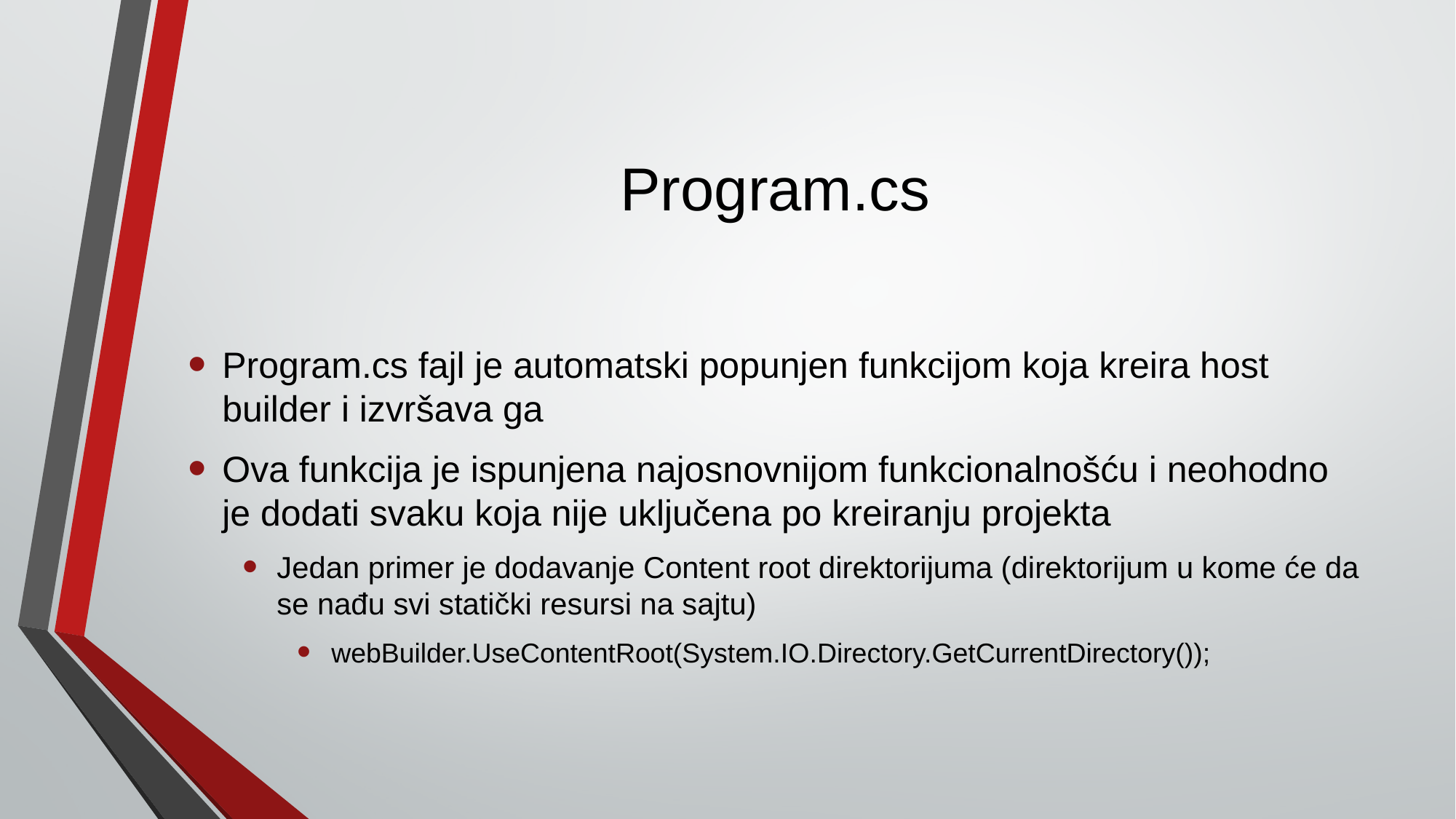

# Program.cs
Program.cs fajl je automatski popunjen funkcijom koja kreira host builder i izvršava ga
Ova funkcija je ispunjena najosnovnijom funkcionalnošću i neohodno je dodati svaku koja nije uključena po kreiranju projekta
Jedan primer je dodavanje Content root direktorijuma (direktorijum u kome će da se nađu svi statički resursi na sajtu)
webBuilder.UseContentRoot(System.IO.Directory.GetCurrentDirectory());